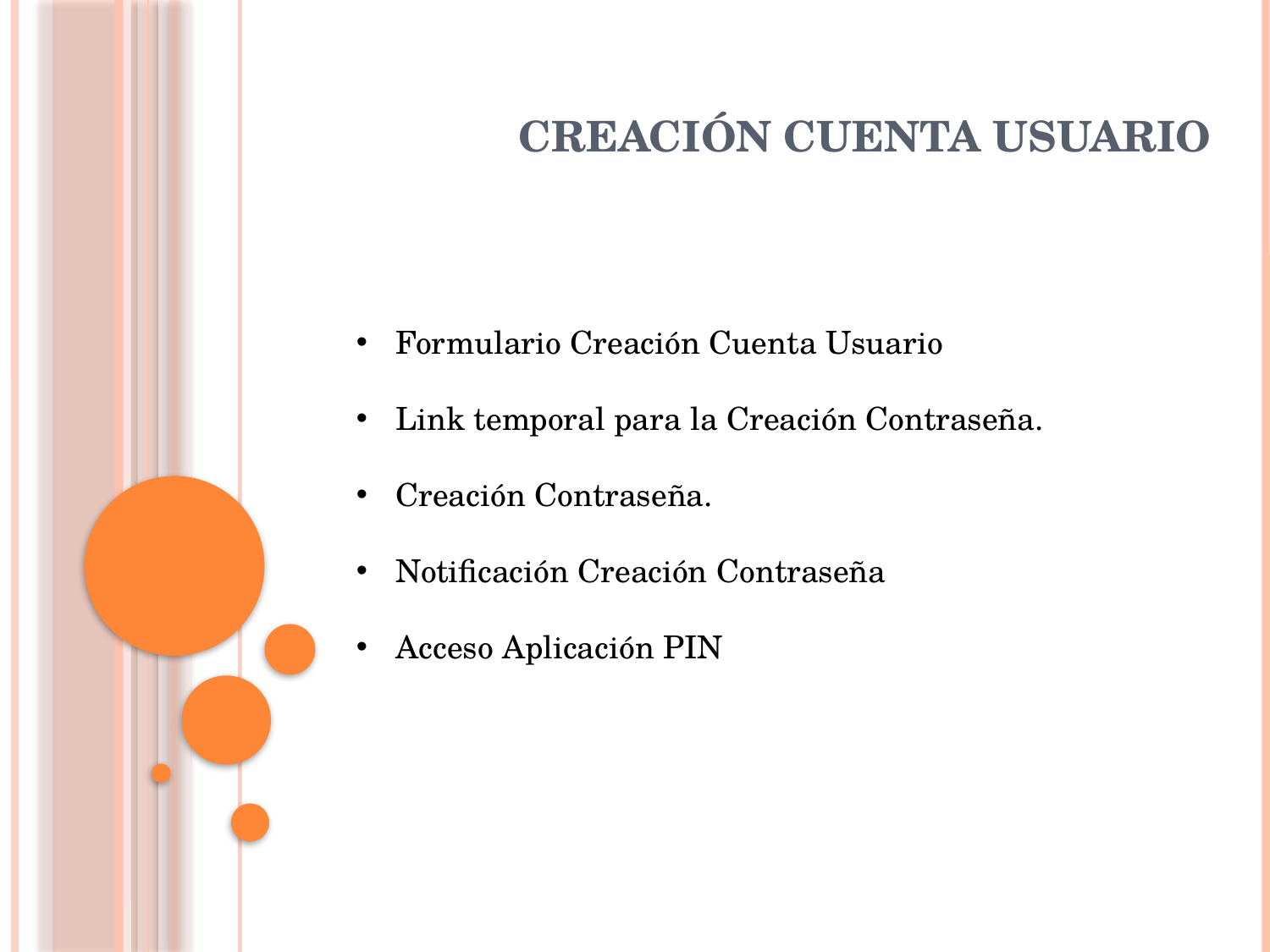

# Creación Cuenta Usuario
Formulario Creación Cuenta Usuario

Link temporal para la Creación Contraseña.

Creación Contraseña.

Notificación Creación Contraseña

Acceso Aplicación PIN